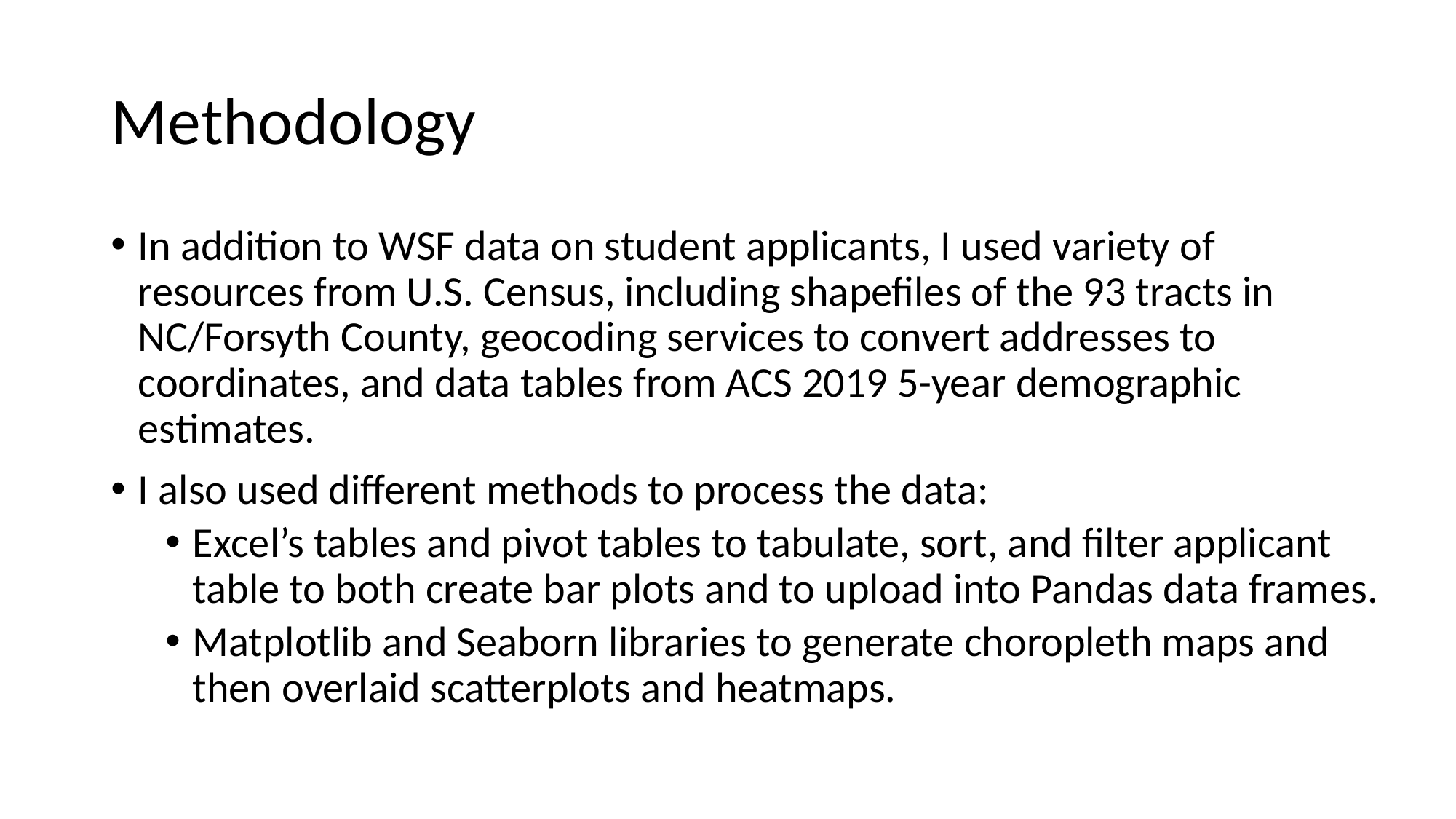

# Methodology
In addition to WSF data on student applicants, I used variety of resources from U.S. Census, including shapefiles of the 93 tracts in NC/Forsyth County, geocoding services to convert addresses to coordinates, and data tables from ACS 2019 5-year demographic estimates.
I also used different methods to process the data:
Excel’s tables and pivot tables to tabulate, sort, and filter applicant table to both create bar plots and to upload into Pandas data frames.
Matplotlib and Seaborn libraries to generate choropleth maps and then overlaid scatterplots and heatmaps.